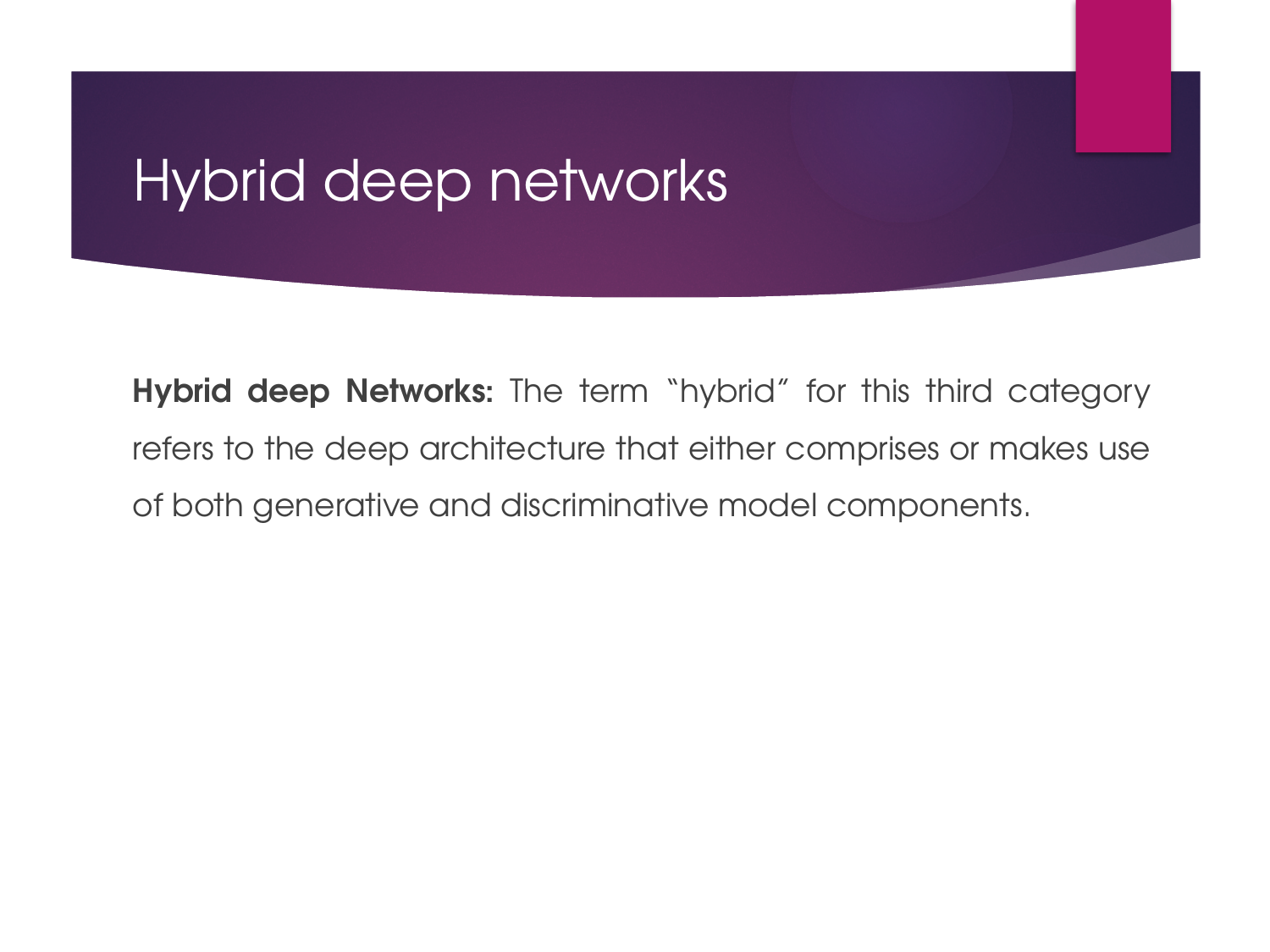

# Hybrid deep networks
Hybrid deep Networks: The term “hybrid” for this third category refers to the deep architecture that either comprises or makes use of both generative and discriminative model components.